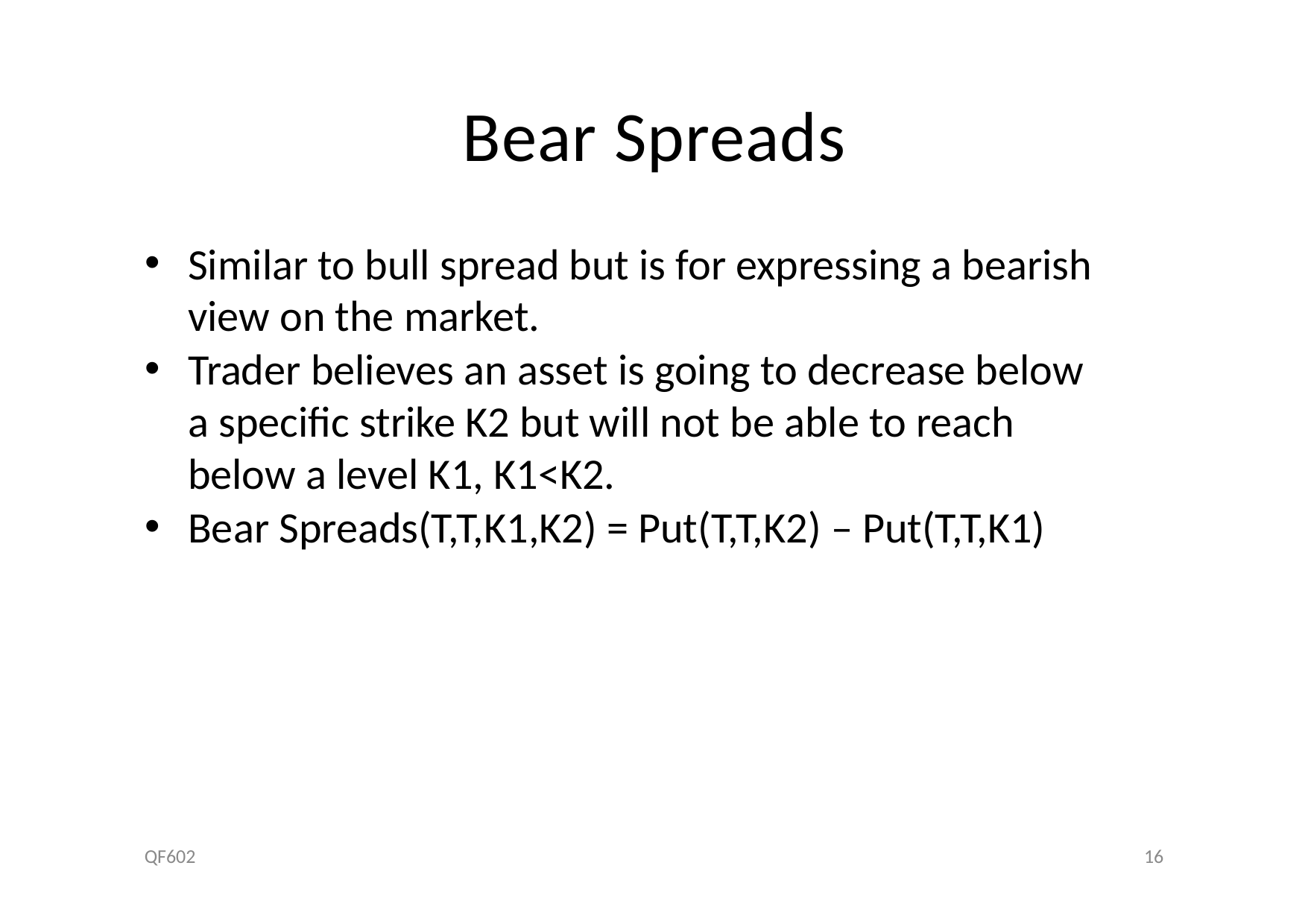

# Bear Spreads
Similar to bull spread but is for expressing a bearish view on the market.
Trader believes an asset is going to decrease below a specific strike K2 but will not be able to reach below a level K1, K1<K2.
Bear Spreads(T,T,K1,K2) = Put(T,T,K2) – Put(T,T,K1)
QF602
16